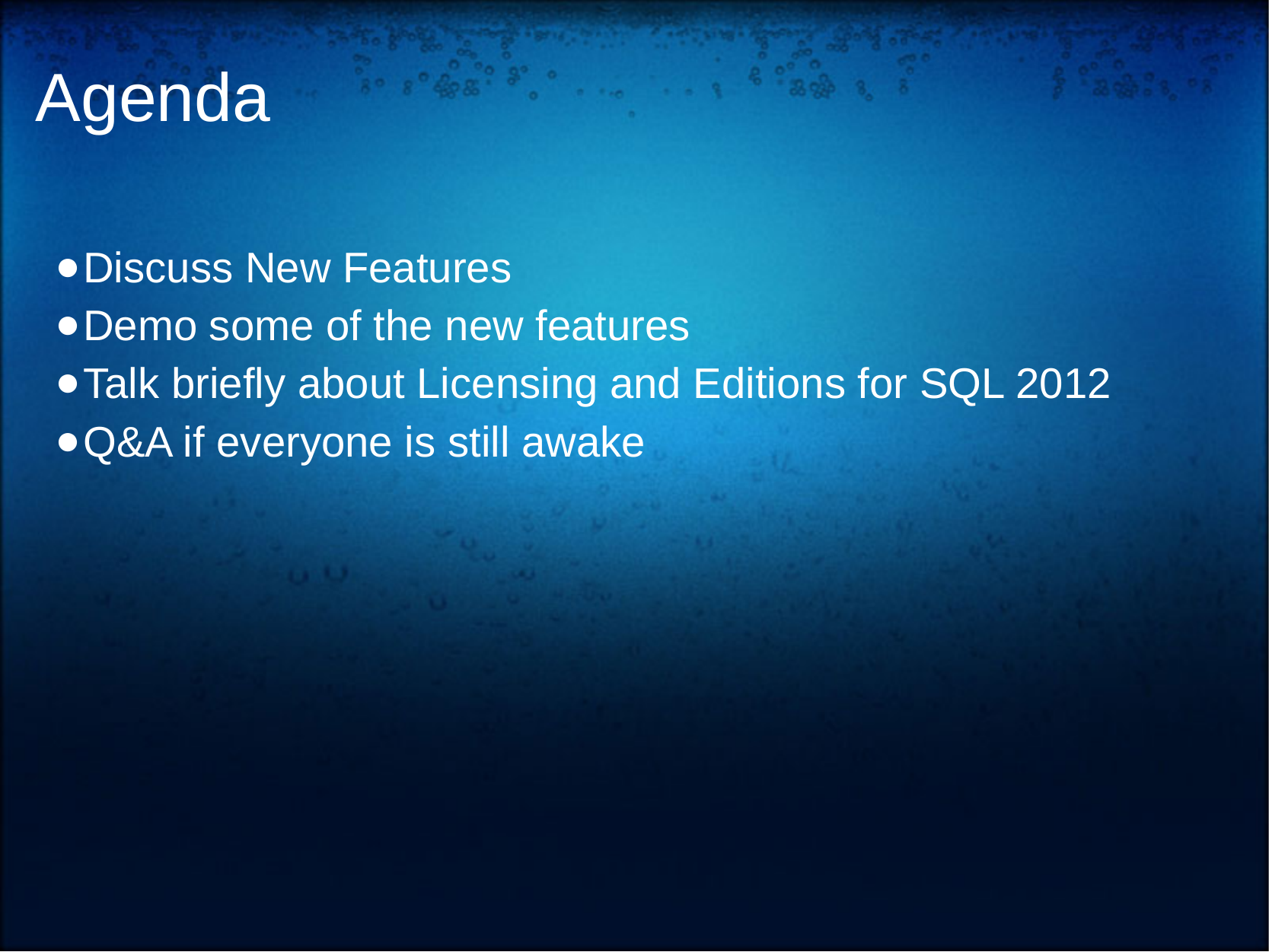

# Agenda
Discuss New Features
Demo some of the new features
Talk briefly about Licensing and Editions for SQL 2012
Q&A if everyone is still awake